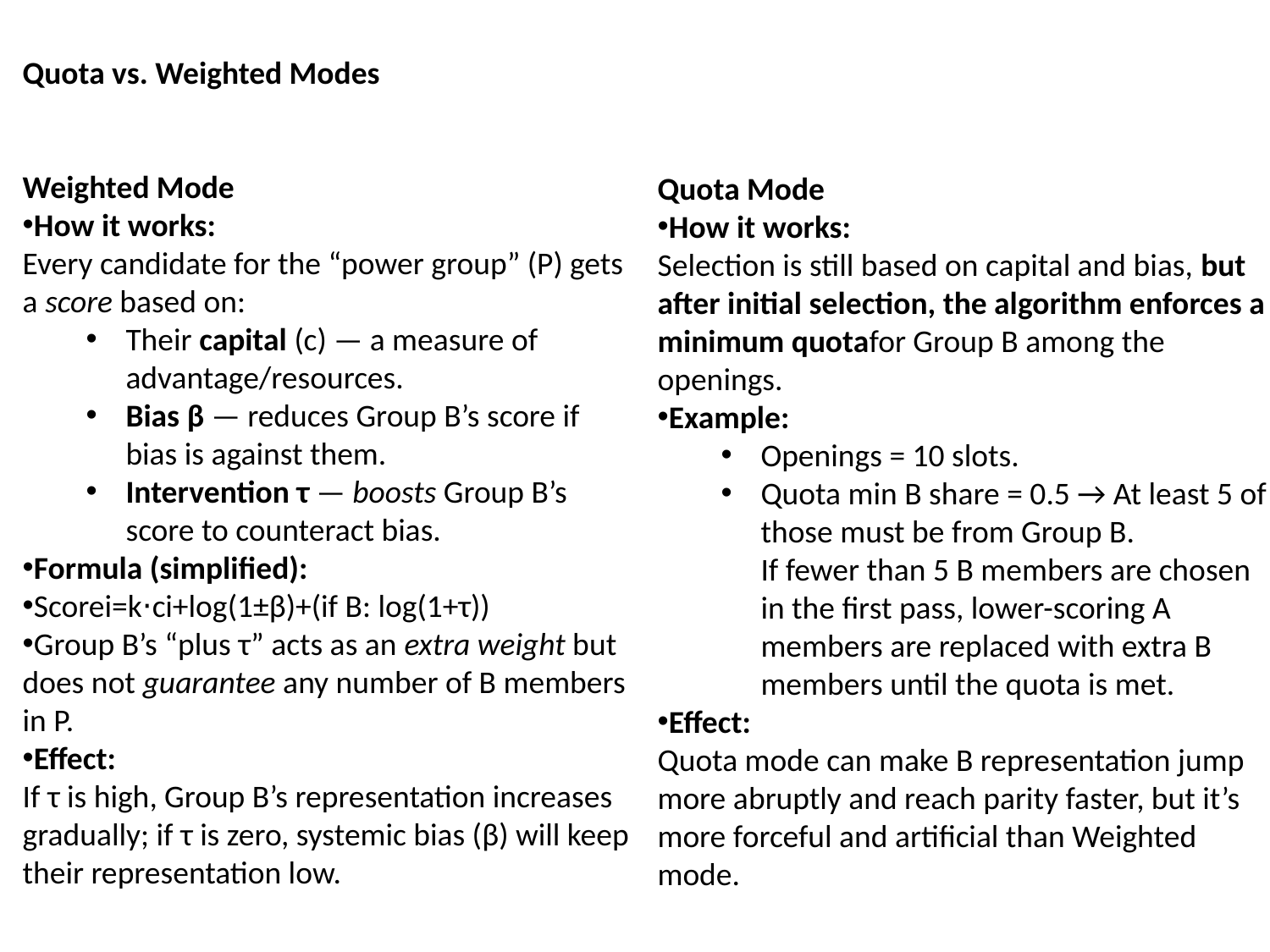

Quota vs. Weighted Modes

Weighted Mode
How it works:
Every candidate for the “power group” (P) gets a score based on:
Their capital (c) — a measure of advantage/resources.
Bias β — reduces Group B’s score if bias is against them.
Intervention τ — boosts Group B’s score to counteract bias.
Formula (simplified):
Scorei=k⋅ci+log⁡(1±β)+(if B: log⁡(1+τ))
Group B’s “plus τ” acts as an extra weight but does not guarantee any number of B members in P.
Effect:
If τ is high, Group B’s representation increases gradually; if τ is zero, systemic bias (β) will keep their representation low.
Quota Mode
How it works:
Selection is still based on capital and bias, but after initial selection, the algorithm enforces a minimum quotafor Group B among the openings.
Example:
Openings = 10 slots.
Quota min B share = 0.5 → At least 5 of those must be from Group B.
If fewer than 5 B members are chosen in the first pass, lower-scoring A members are replaced with extra B members until the quota is met.
Effect:
Quota mode can make B representation jump more abruptly and reach parity faster, but it’s more forceful and artificial than Weighted mode.